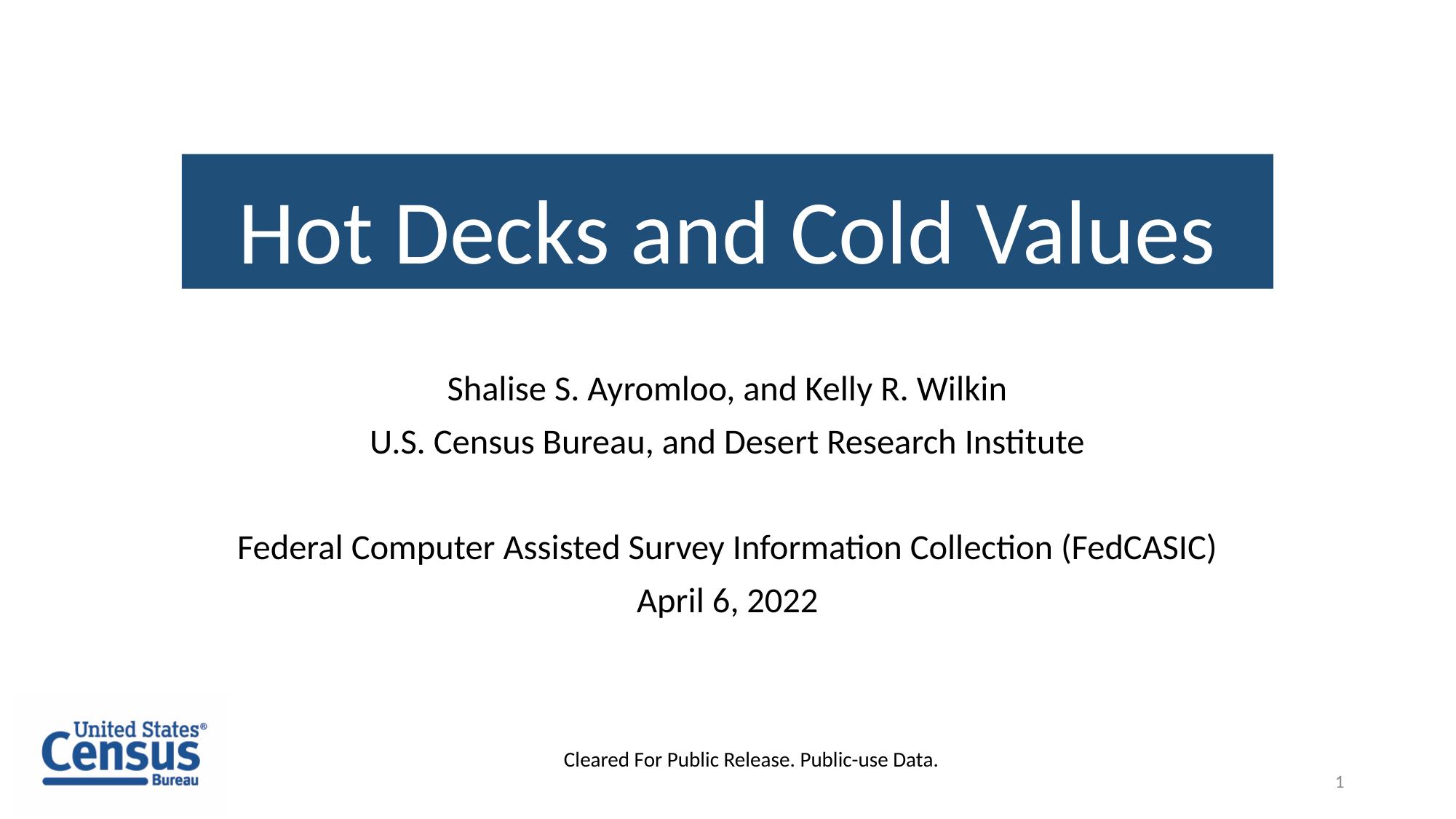

# Hot Decks and Cold Values
Shalise S. Ayromloo, and Kelly R. Wilkin
U.S. Census Bureau, and Desert Research Institute

Federal Computer Assisted Survey Information Collection (FedCASIC)
April 6, 2022
Cleared For Public Release. Public-use Data.
1